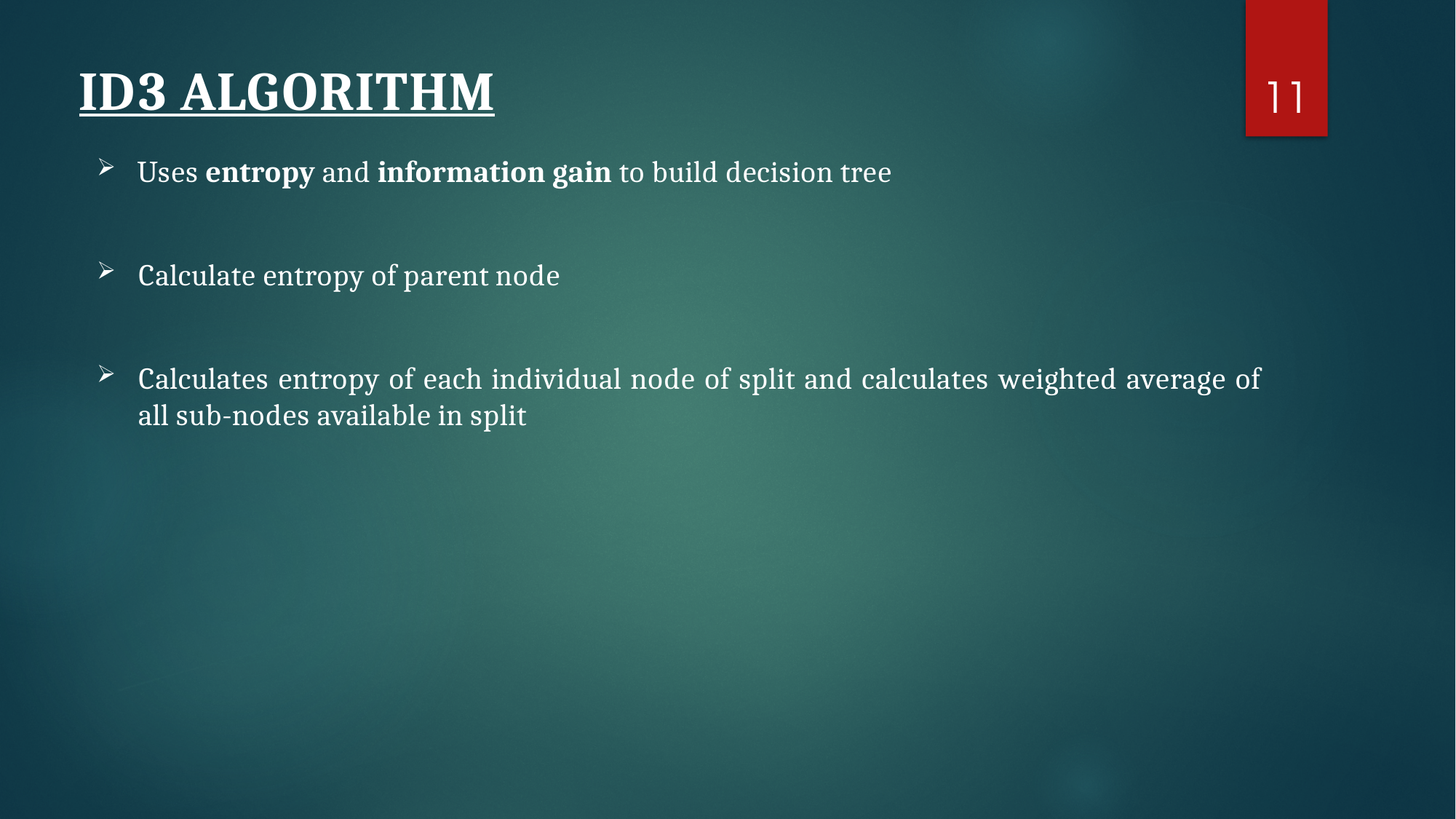

11
# ID3 ALGORITHM
Uses entropy and information gain to build decision tree

Calculate entropy of parent node

Calculates entropy of each individual node of split and calculates weighted average of all sub-nodes available in split